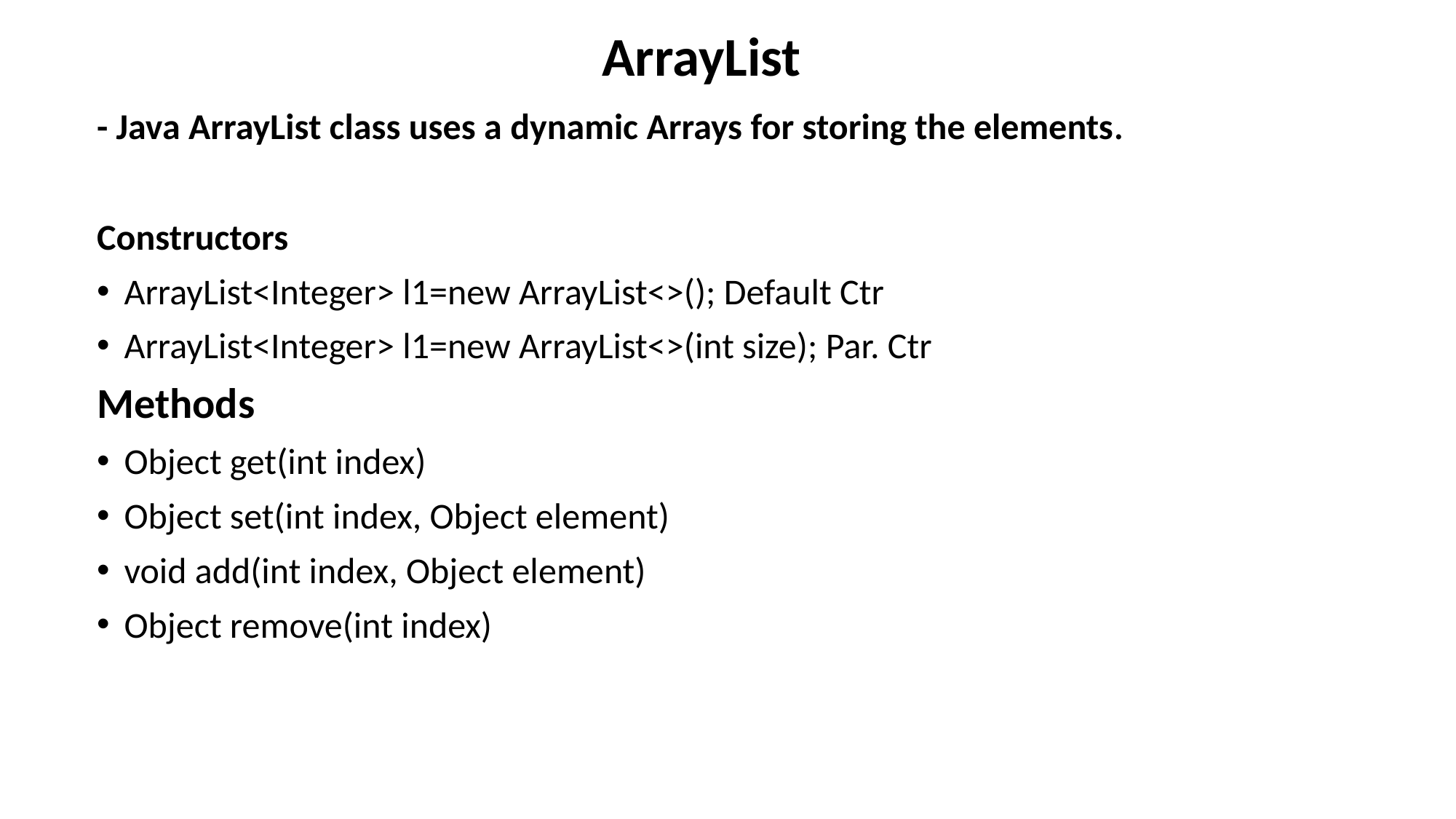

ArrayList
- Java ArrayList class uses a dynamic Arrays for storing the elements.

Constructors
ArrayList<Integer> l1=new ArrayList<>(); Default Ctr
ArrayList<Integer> l1=new ArrayList<>(int size); Par. Ctr
Methods
Object get(int index)
Object set(int index, Object element)
void add(int index, Object element)
Object remove(int index)